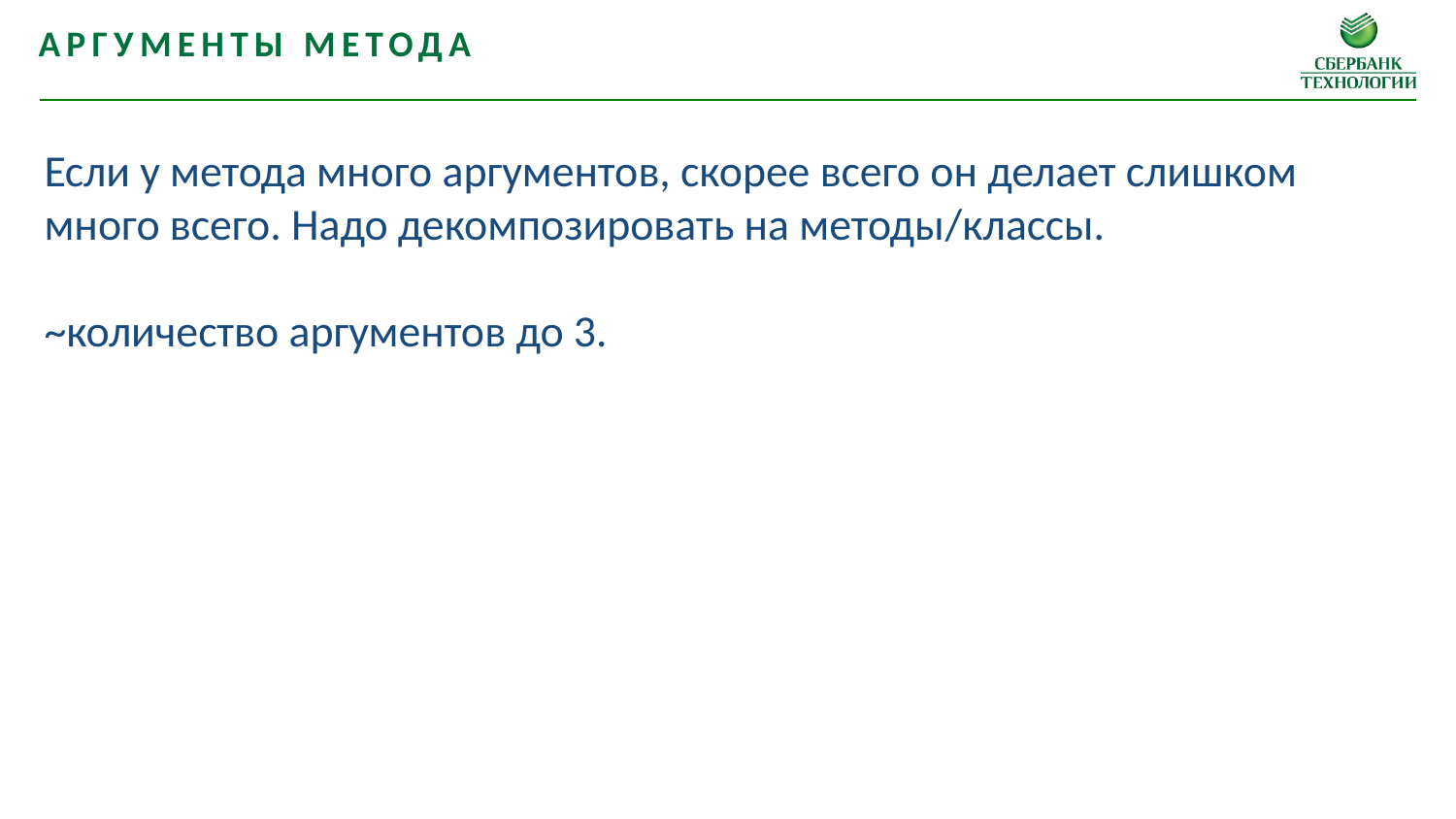

Аргументы метода
Если у метода много аргументов, скорее всего он делает слишком много всего. Надо декомпозировать на методы/классы.

~количество аргументов до 3.